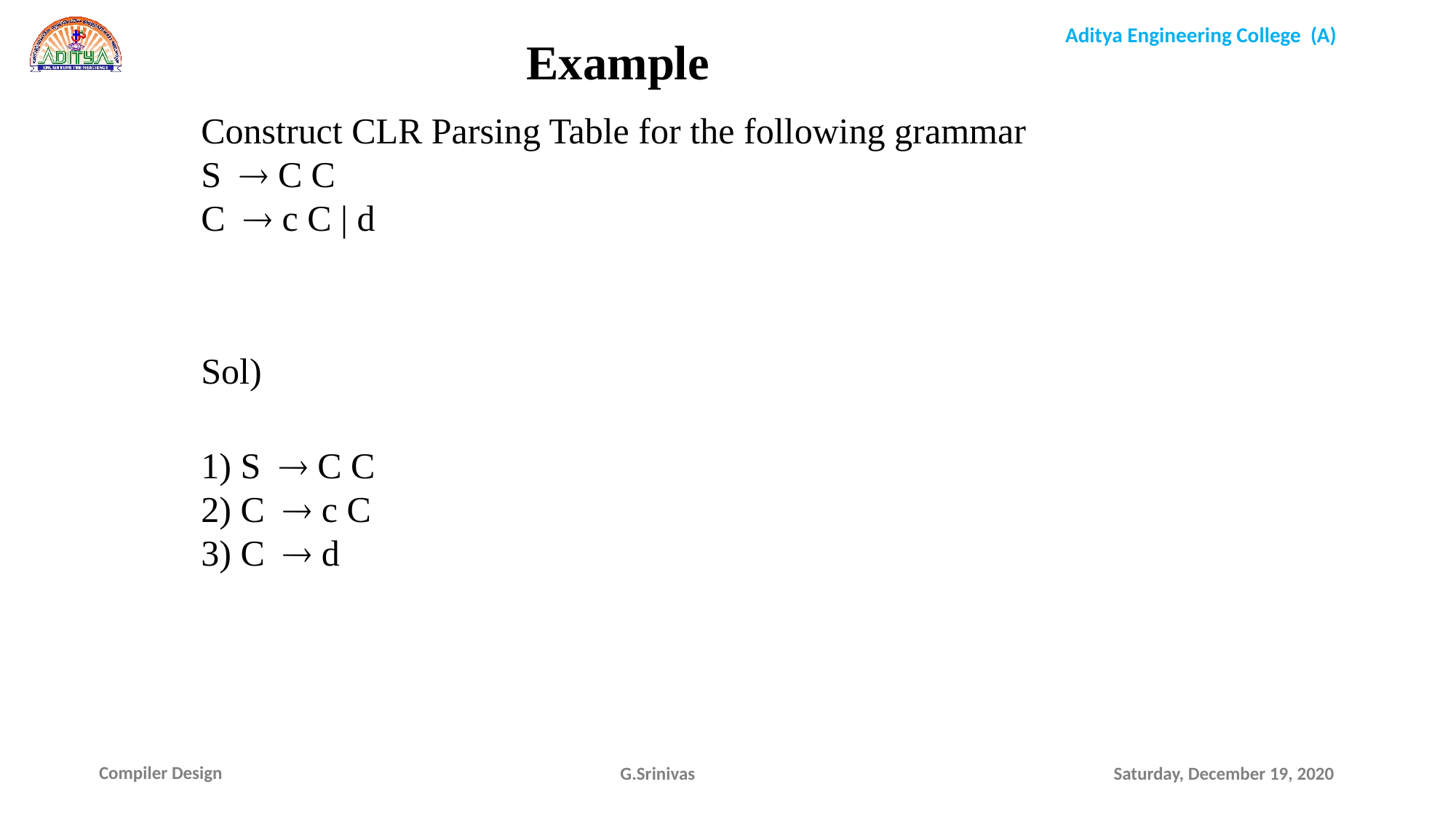

Example
Construct CLR Parsing Table for the following grammar
S  → C C
C  → c C | d

Sol)

1) S  → C C
2) C  → c C
3) C  → d

G.Srinivas
Saturday, December 19, 2020